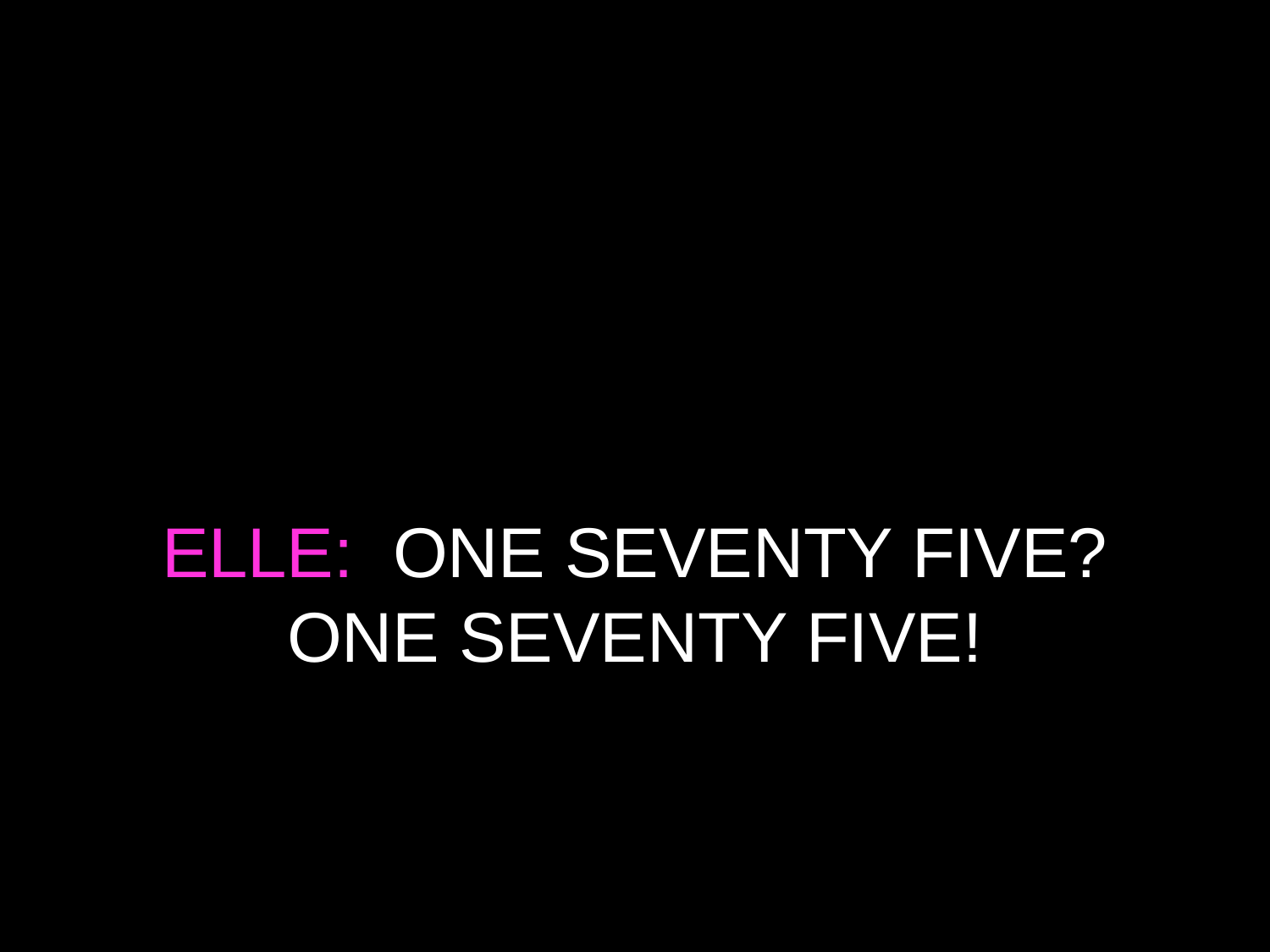

# ELLE:  ONE SEVENTY FIVE? ONE SEVENTY FIVE!